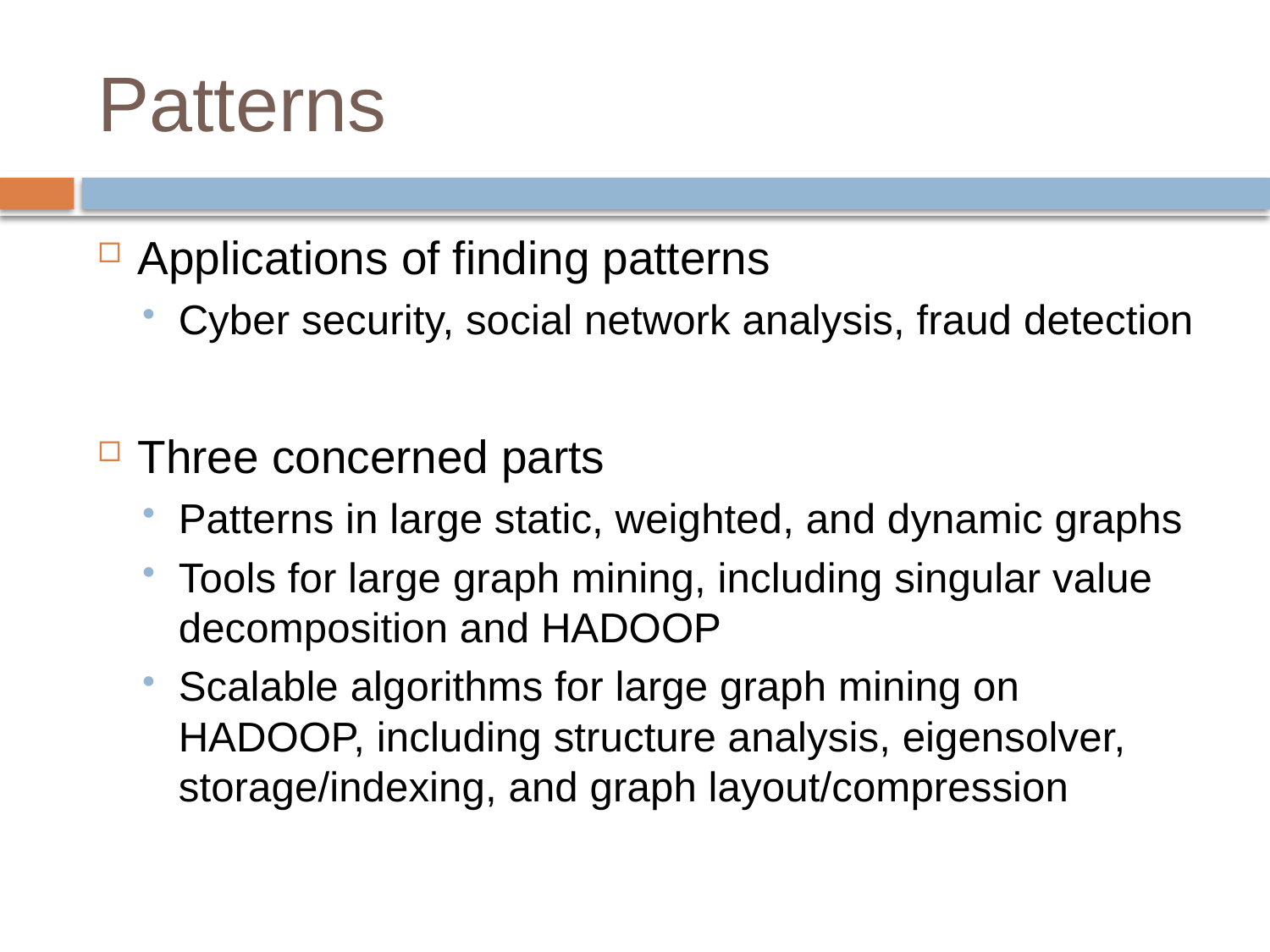

# Patterns
Applications of finding patterns
Cyber security, social network analysis, fraud detection

Three concerned parts
Patterns in large static, weighted, and dynamic graphs
Tools for large graph mining, including singular value decomposition and HADOOP
Scalable algorithms for large graph mining on HADOOP, including structure analysis, eigensolver, storage/indexing, and graph layout/compression